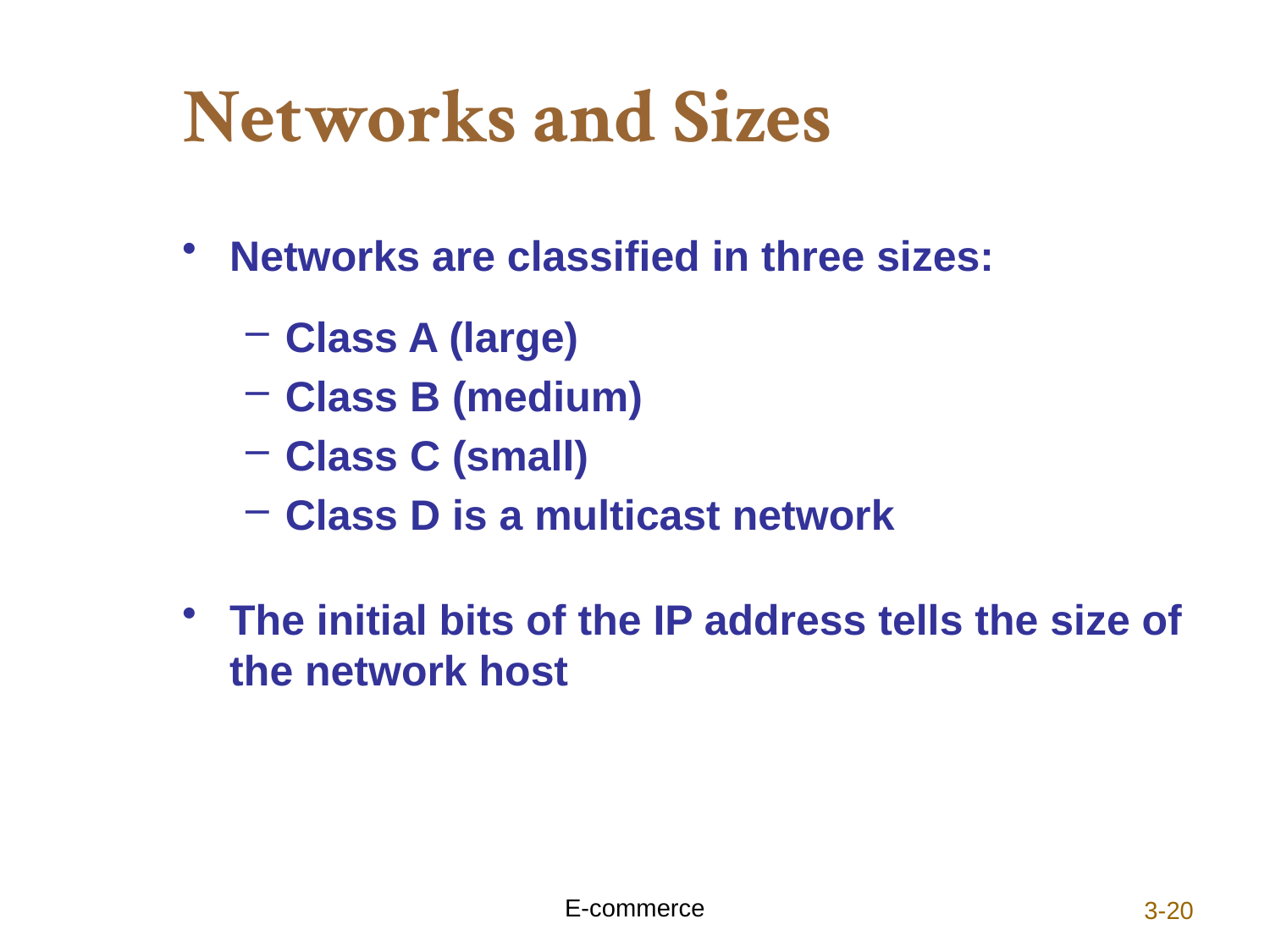

# Networks and Sizes
Networks are classified in three sizes:

Class A (large)
Class B (medium)
Class C (small)
Class D is a multicast network

The initial bits of the IP address tells the size of the network host

E-commerce
3-20